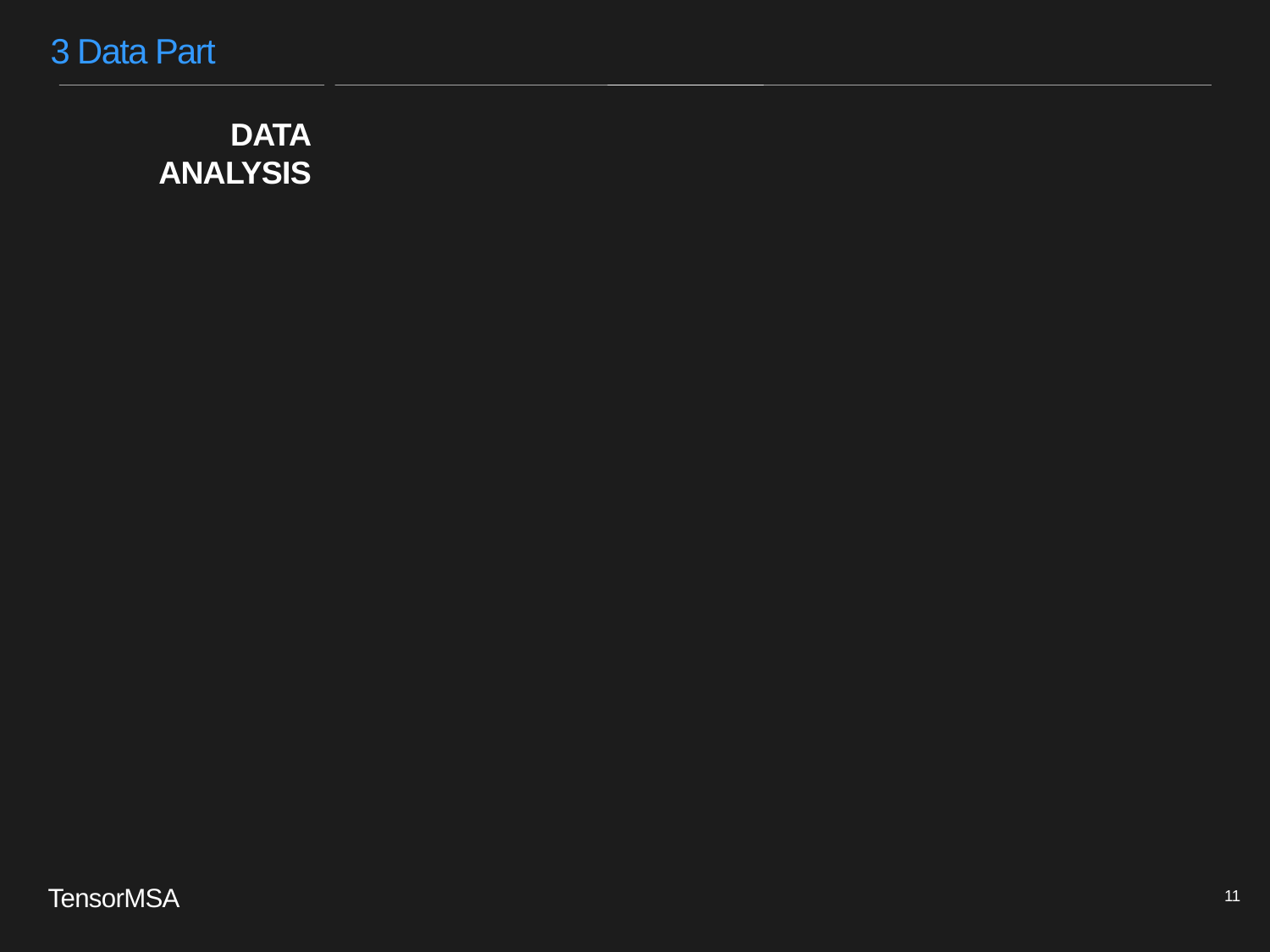

3 Data Part

DATA
ANALYSIS
TensorMSA
11